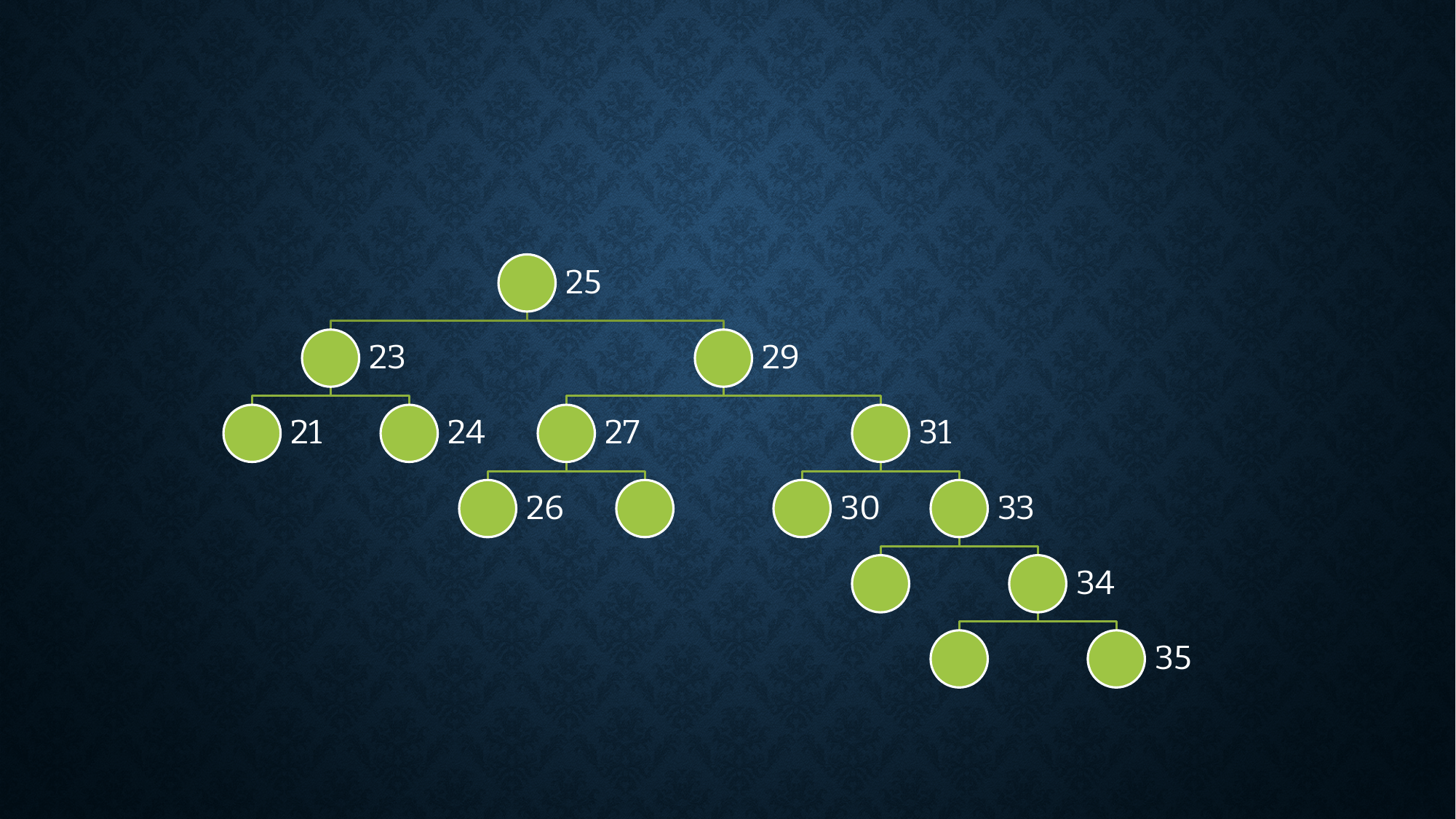

#
25
23
21
24
29
27
26

31
30
33

34

35